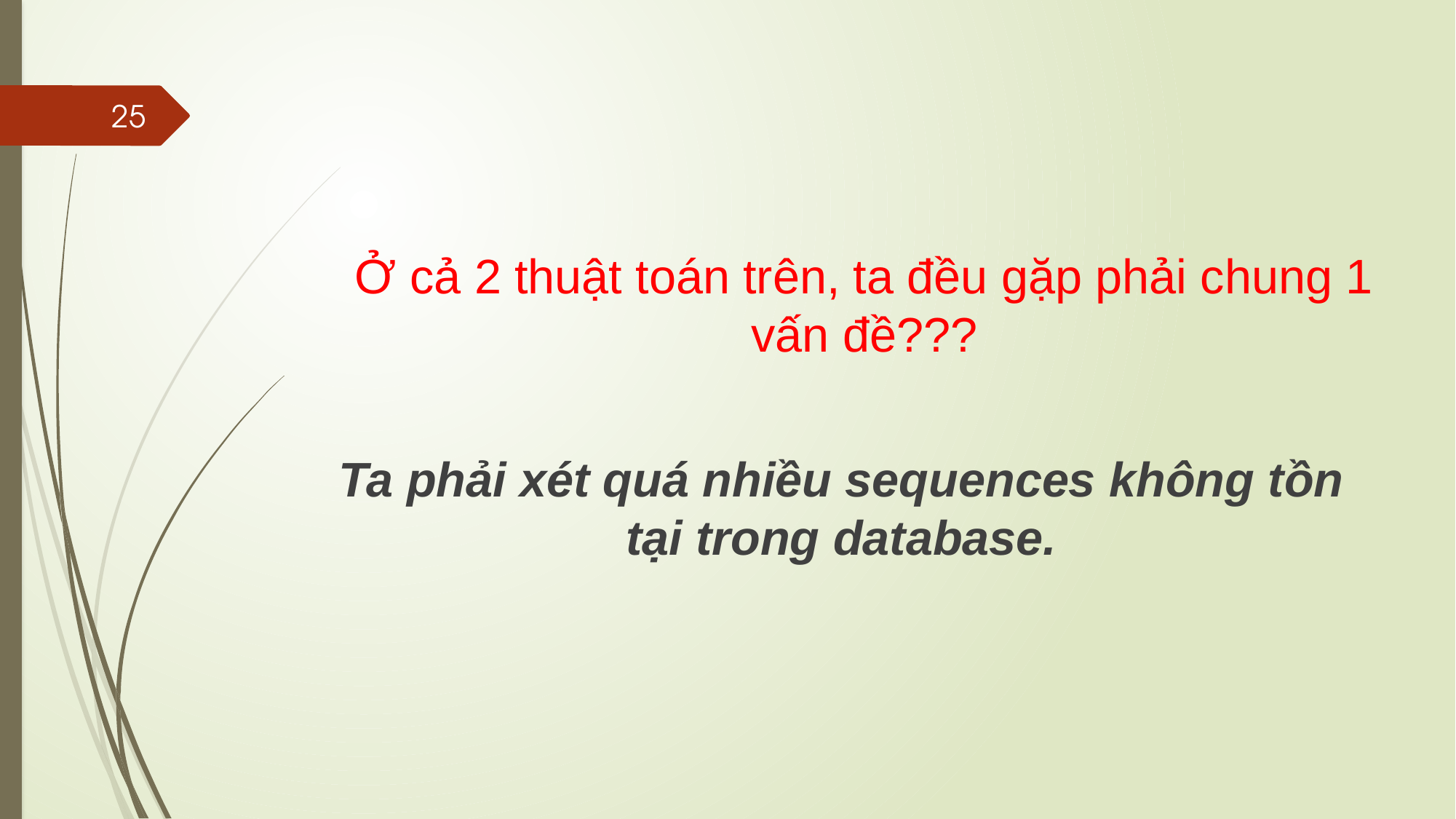

25
# Ở cả 2 thuật toán trên, ta đều gặp phải chung 1 vấn đề???
Ta phải xét quá nhiều sequences không tồn tại trong database.